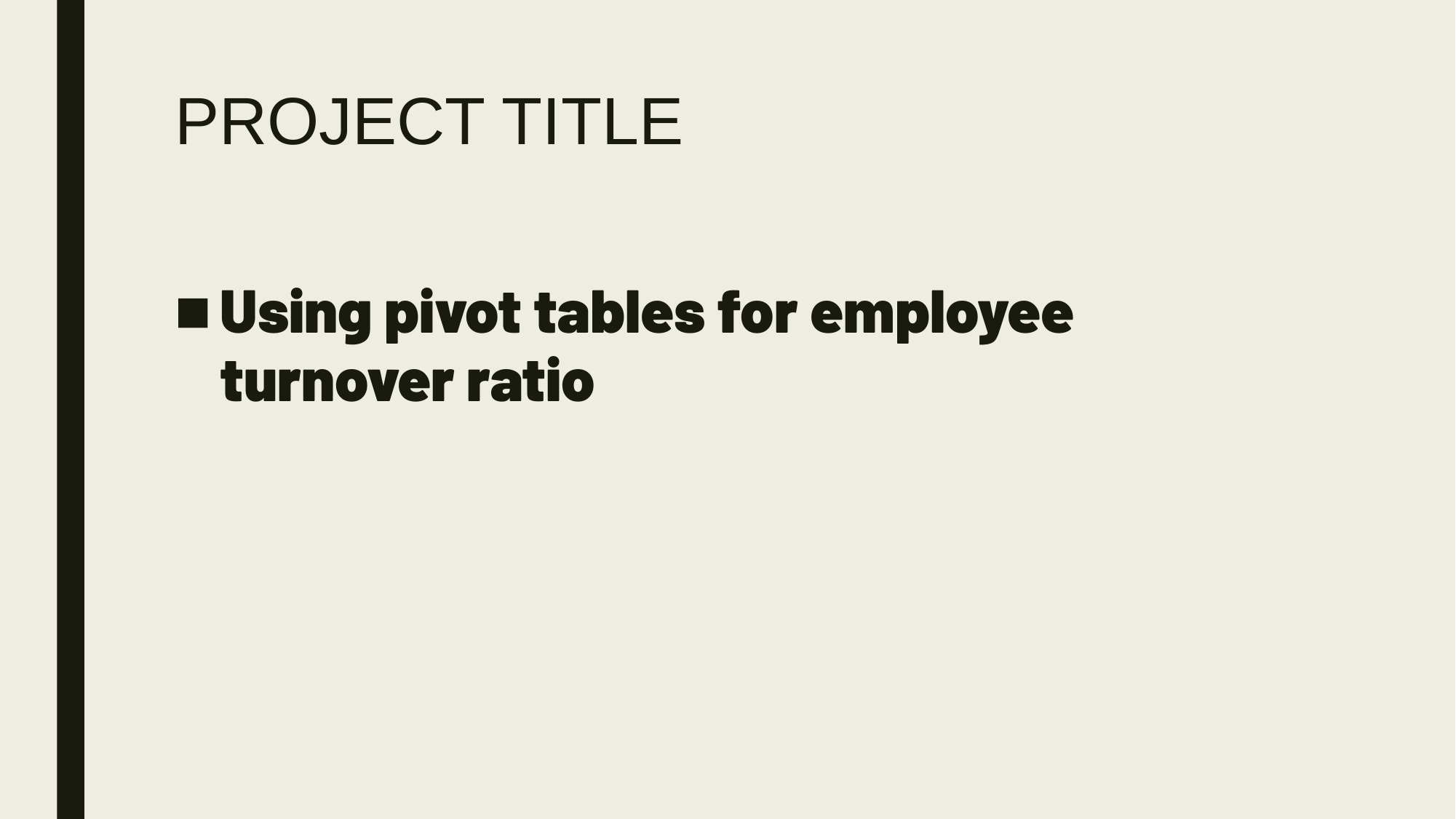

# PROJECT TITLE
Using pivot tables for employee turnover ratio